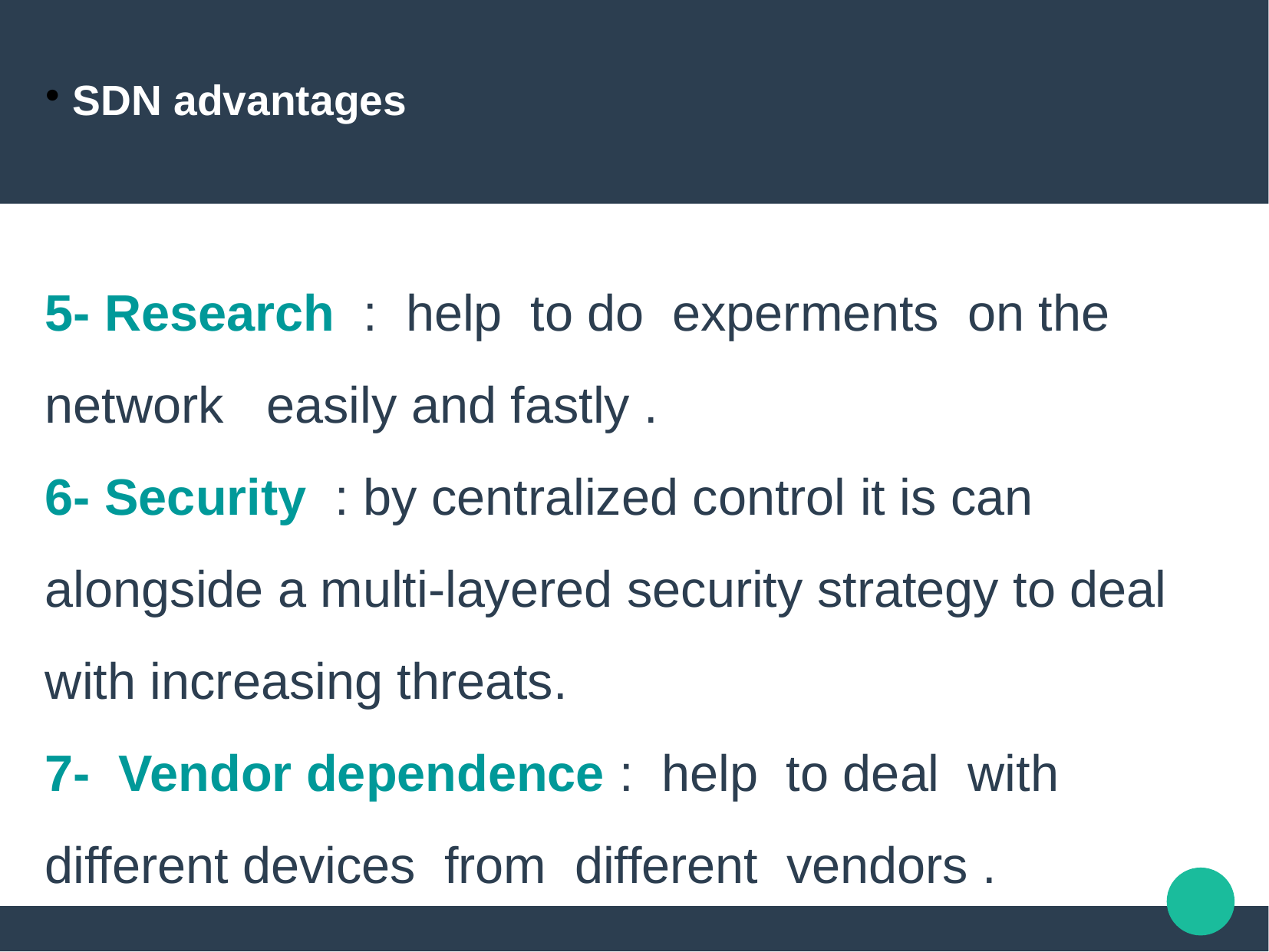

SDN advantages
5- Research  :  help  to do  experments  on the network   easily and fastly .
6- Security  : by centralized control it is can alongside a multi-layered security strategy to deal with increasing threats.
7-  Vendor dependence :  help  to deal  with  different devices  from  different  vendors .